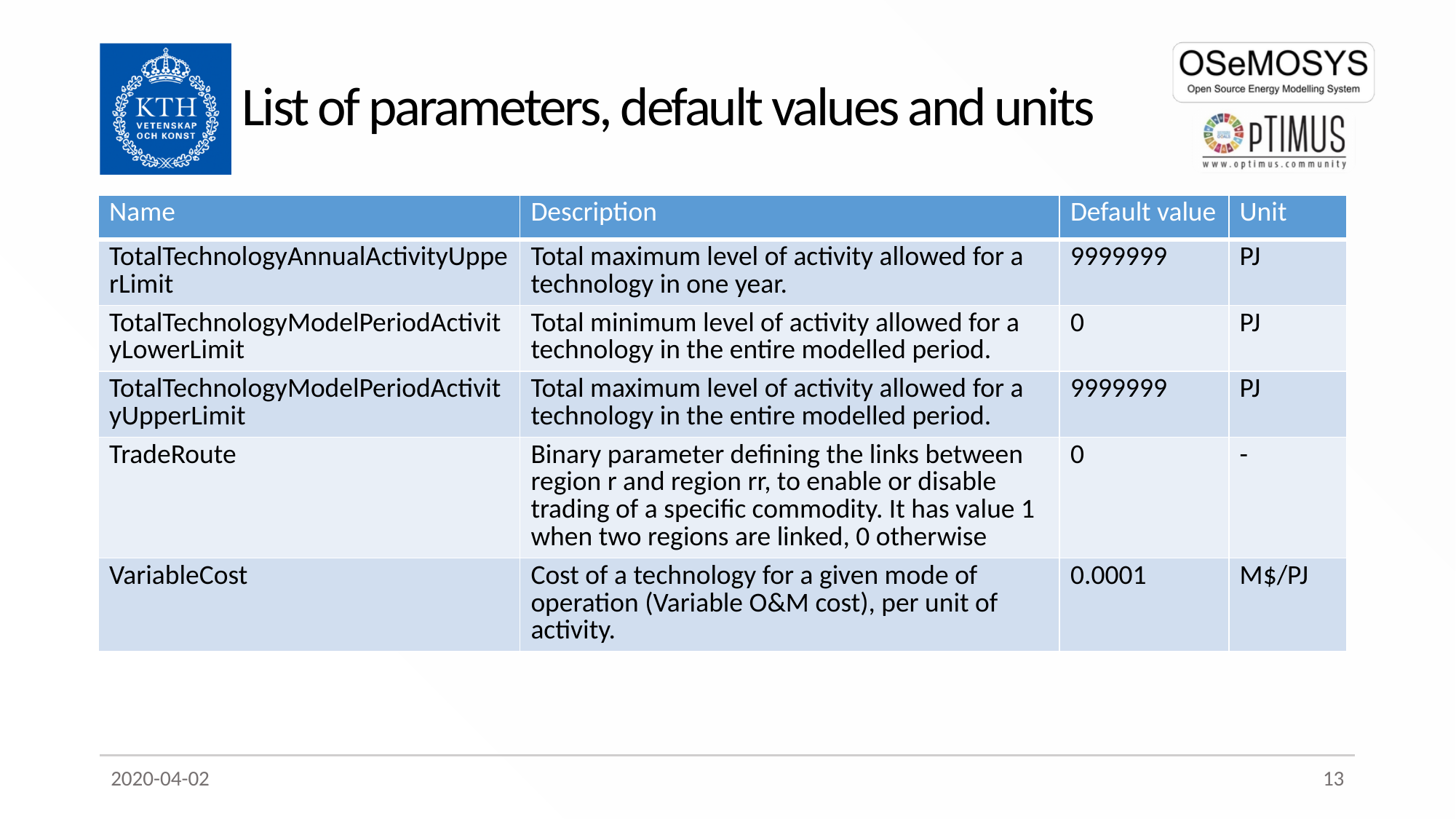

# List of parameters, default values and units
| Name | Description | Default value | Unit |
| --- | --- | --- | --- |
| TotalTechnologyAnnualActivityUpperLimit | Total maximum level of activity allowed for a technology in one year. | 9999999 | PJ |
| TotalTechnologyModelPeriodActivityLowerLimit | Total minimum level of activity allowed for a technology in the entire modelled period. | 0 | PJ |
| TotalTechnologyModelPeriodActivityUpperLimit | Total maximum level of activity allowed for a technology in the entire modelled period. | 9999999 | PJ |
| TradeRoute | Binary parameter defining the links between region r and region rr, to enable or disable trading of a specific commodity. It has value 1 when two regions are linked, 0 otherwise | 0 | - |
| VariableCost | Cost of a technology for a given mode of operation (Variable O&M cost), per unit of activity. | 0.0001 | M$/PJ |
2020-04-02

13